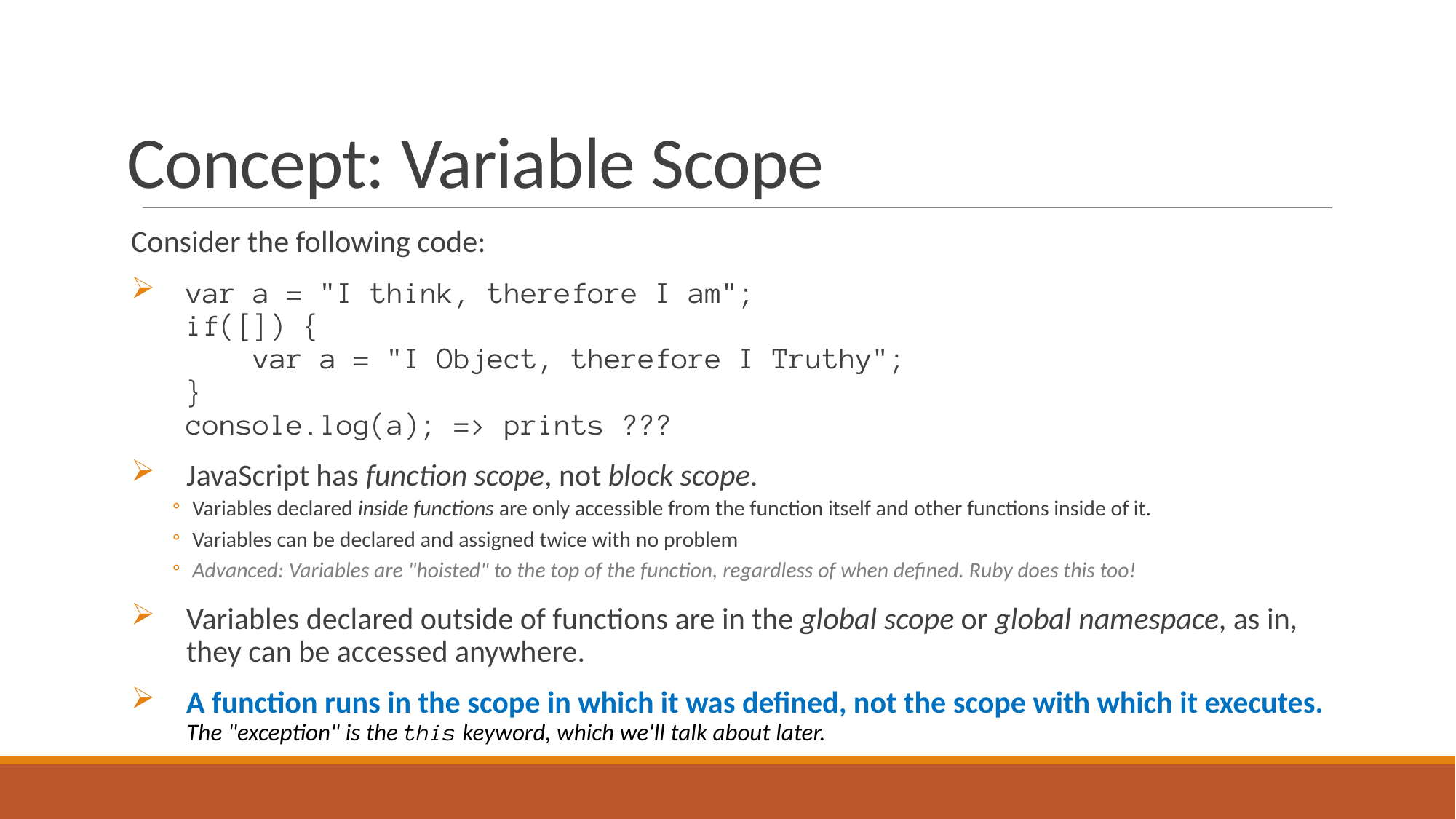

# Concept: Variable Scope
Consider the following code:
var a = "I think, therefore I am";
if([]) {
    var a = "I Object, therefore I Truthy";
}
console.log(a); => prints ???
JavaScript has function scope, not block scope.
Variables declared inside functions are only accessible from the function itself and other functions inside of it.
Variables can be declared and assigned twice with no problem
Advanced: Variables are "hoisted" to the top of the function, regardless of when defined. Ruby does this too!
Variables declared outside of functions are in the global scope or global namespace, as in, they can be accessed anywhere.
A function runs in the scope in which it was defined, not the scope with which it executes. The "exception" is the this keyword, which we'll talk about later.